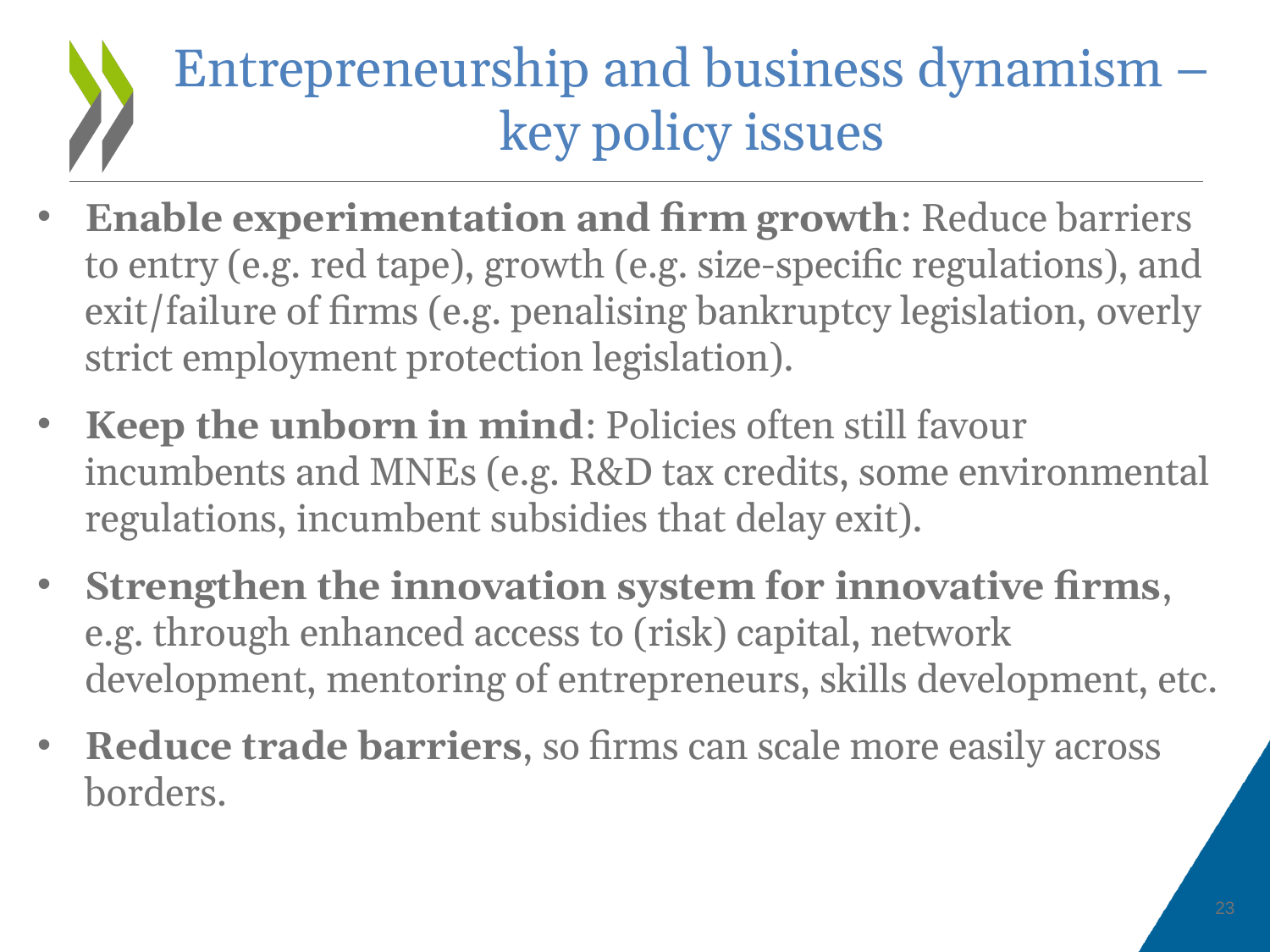

# Entrepreneurship and business dynamism – key policy issues
Enable experimentation and firm growth: Reduce barriers to entry (e.g. red tape), growth (e.g. size-specific regulations), and exit/failure of firms (e.g. penalising bankruptcy legislation, overly strict employment protection legislation).
Keep the unborn in mind: Policies often still favour incumbents and MNEs (e.g. R&D tax credits, some environmental regulations, incumbent subsidies that delay exit).
Strengthen the innovation system for innovative firms, e.g. through enhanced access to (risk) capital, network development, mentoring of entrepreneurs, skills development, etc.
Reduce trade barriers, so firms can scale more easily across borders.
23